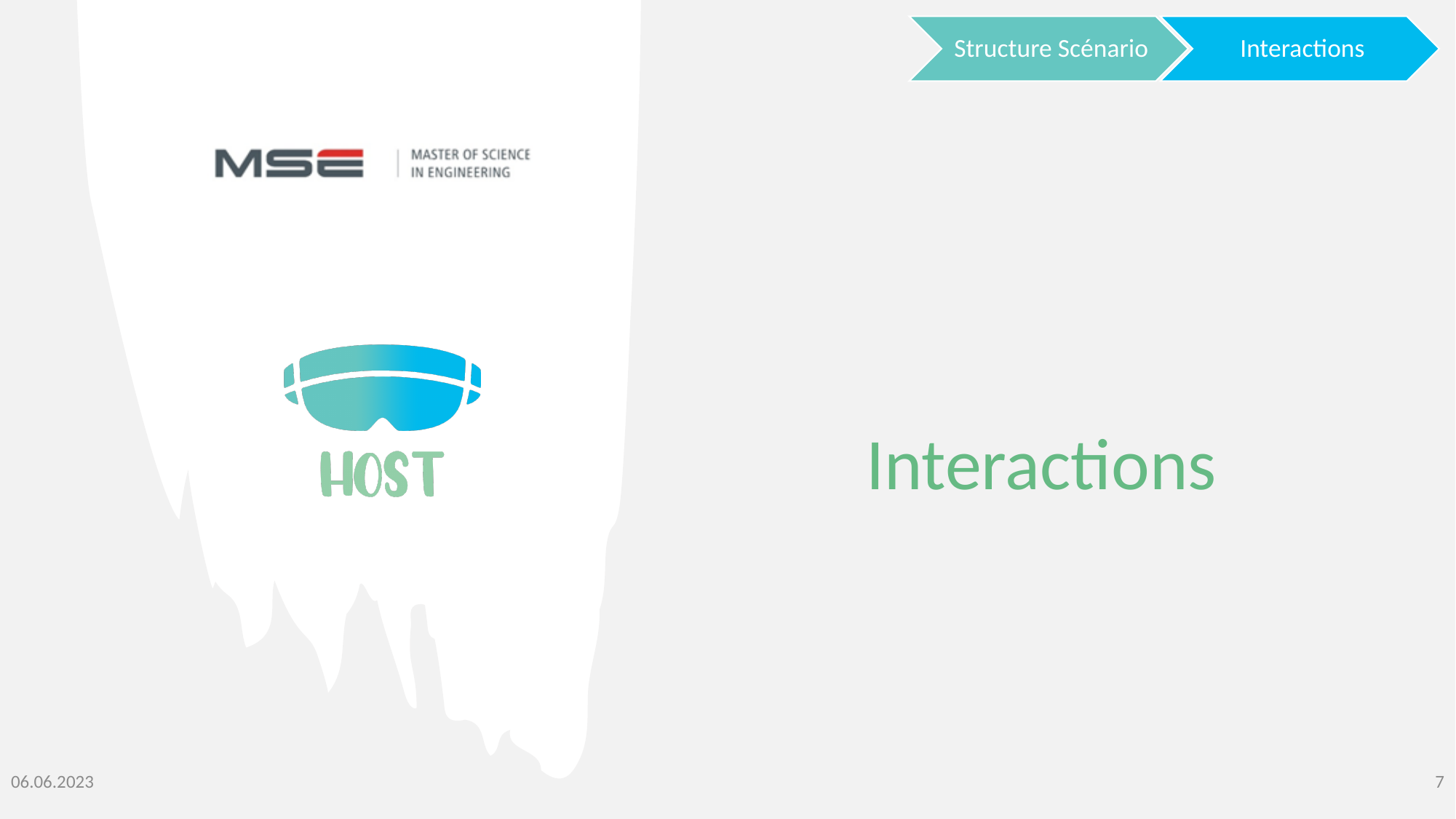

Structure Scénario
Interactions
# Interactions
06.06.2023
7